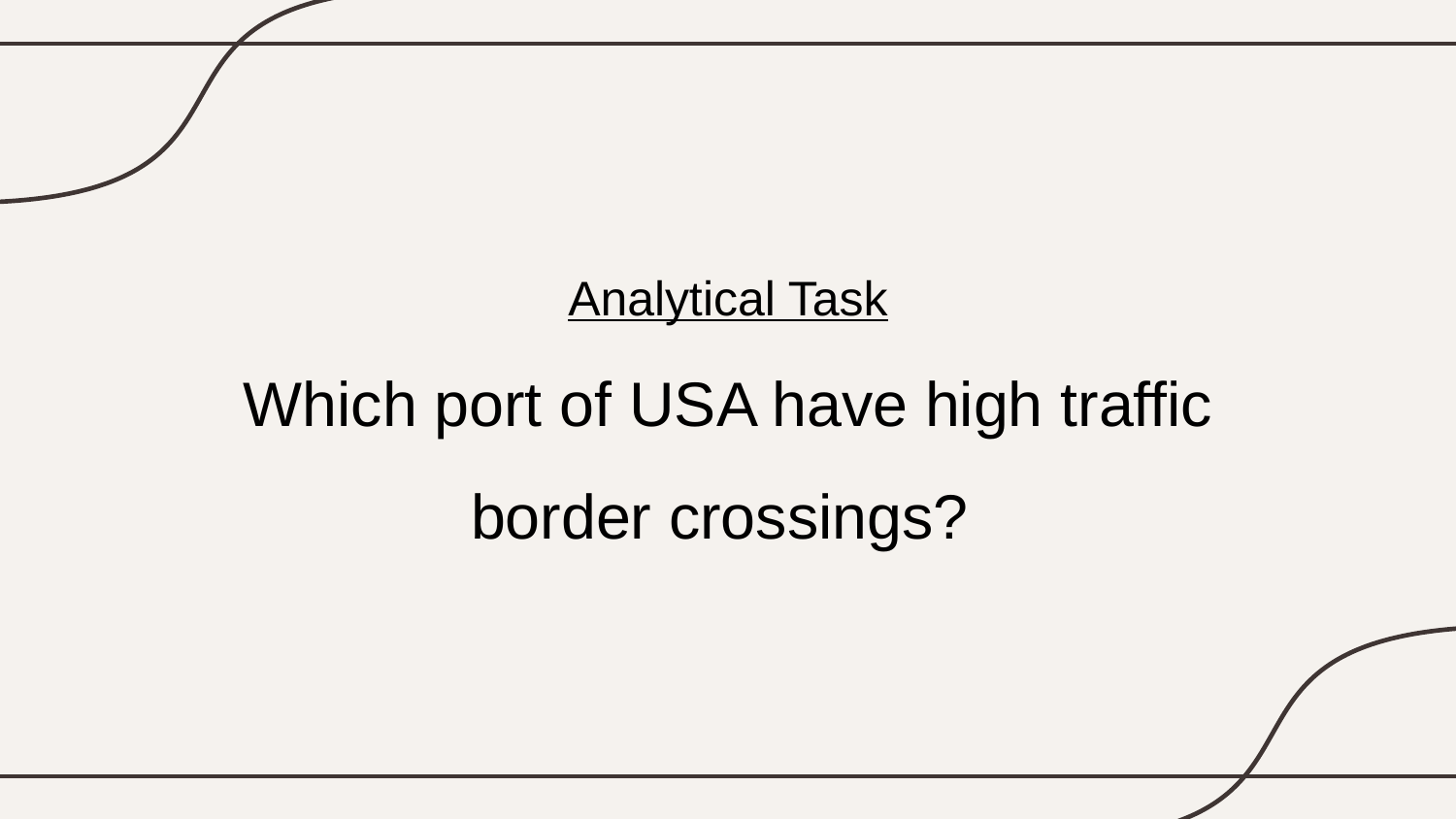

# Analytical Task
Which port of USA have high traffic border crossings?